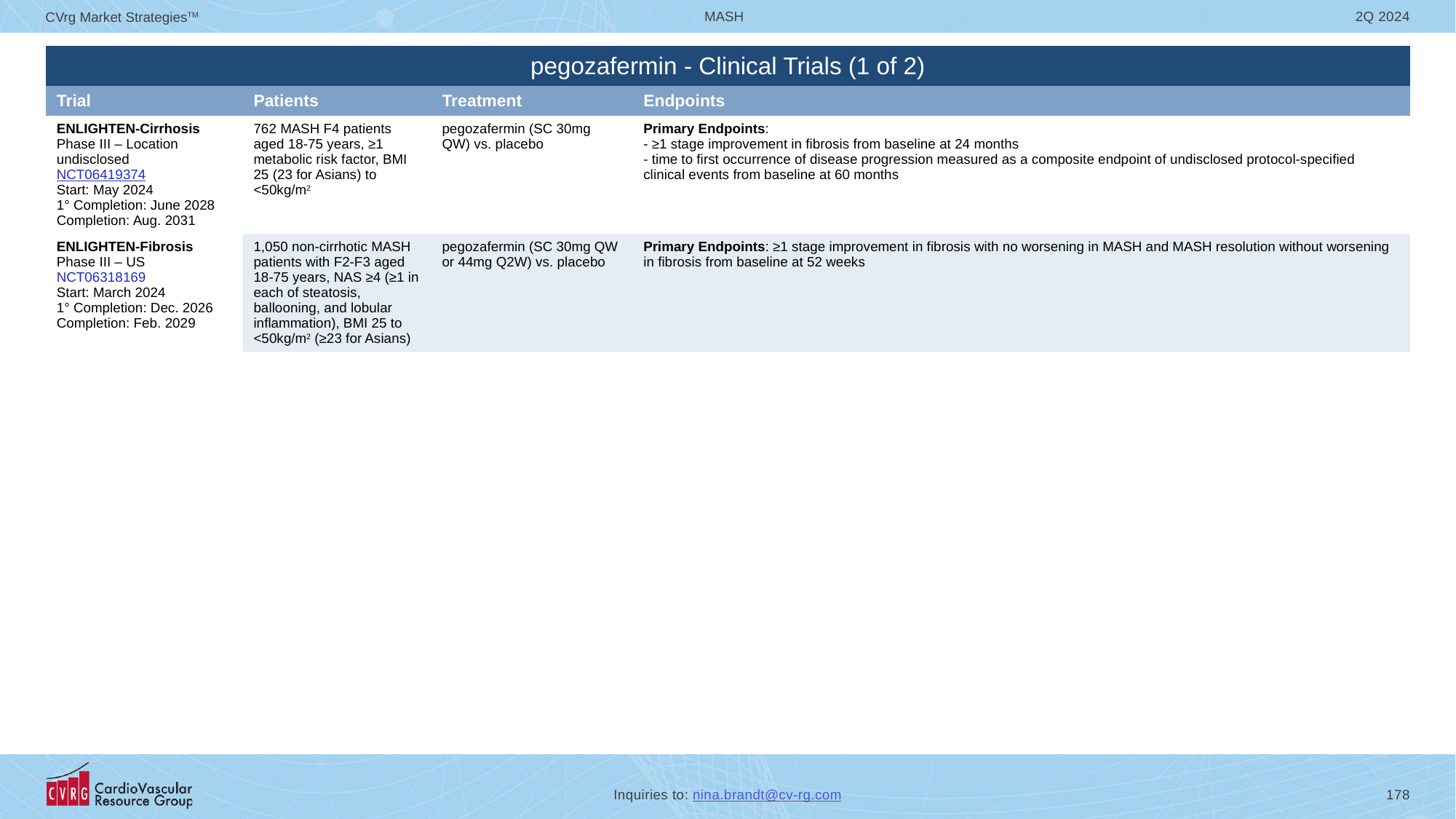

| pegozafermin - Clinical Trials (1 of 2) |  |  |  |
| --- | --- | --- | --- |
| Trial | Patients | Treatment | Endpoints |
| ENLIGHTEN-Cirrhosis Phase III – Location undisclosed NCT06419374 Start: May 2024 1° Completion: June 2028 Completion: Aug. 2031 | 762 MASH F4 patients aged 18-75 years, ≥1 metabolic risk factor, BMI 25 (23 for Asians) to <50kg/m2 | pegozafermin (SC 30mg QW) vs. placebo | Primary Endpoints: - ≥1 stage improvement in fibrosis from baseline at 24 months - time to first occurrence of disease progression measured as a composite endpoint of undisclosed protocol-specified clinical events from baseline at 60 months |
| ENLIGHTEN-Fibrosis Phase III – US NCT06318169 Start: March 2024 1° Completion: Dec. 2026 Completion: Feb. 2029 | 1,050 non-cirrhotic MASH patients with F2-F3 aged 18-75 years, NAS ≥4 (≥1 in each of steatosis, ballooning, and lobular inflammation), BMI 25 to <50kg/m2 (≥23 for Asians) | pegozafermin (SC 30mg QW or 44mg Q2W) vs. placebo | Primary Endpoints: ≥1 stage improvement in fibrosis with no worsening in MASH and MASH resolution without worsening in fibrosis from baseline at 52 weeks |